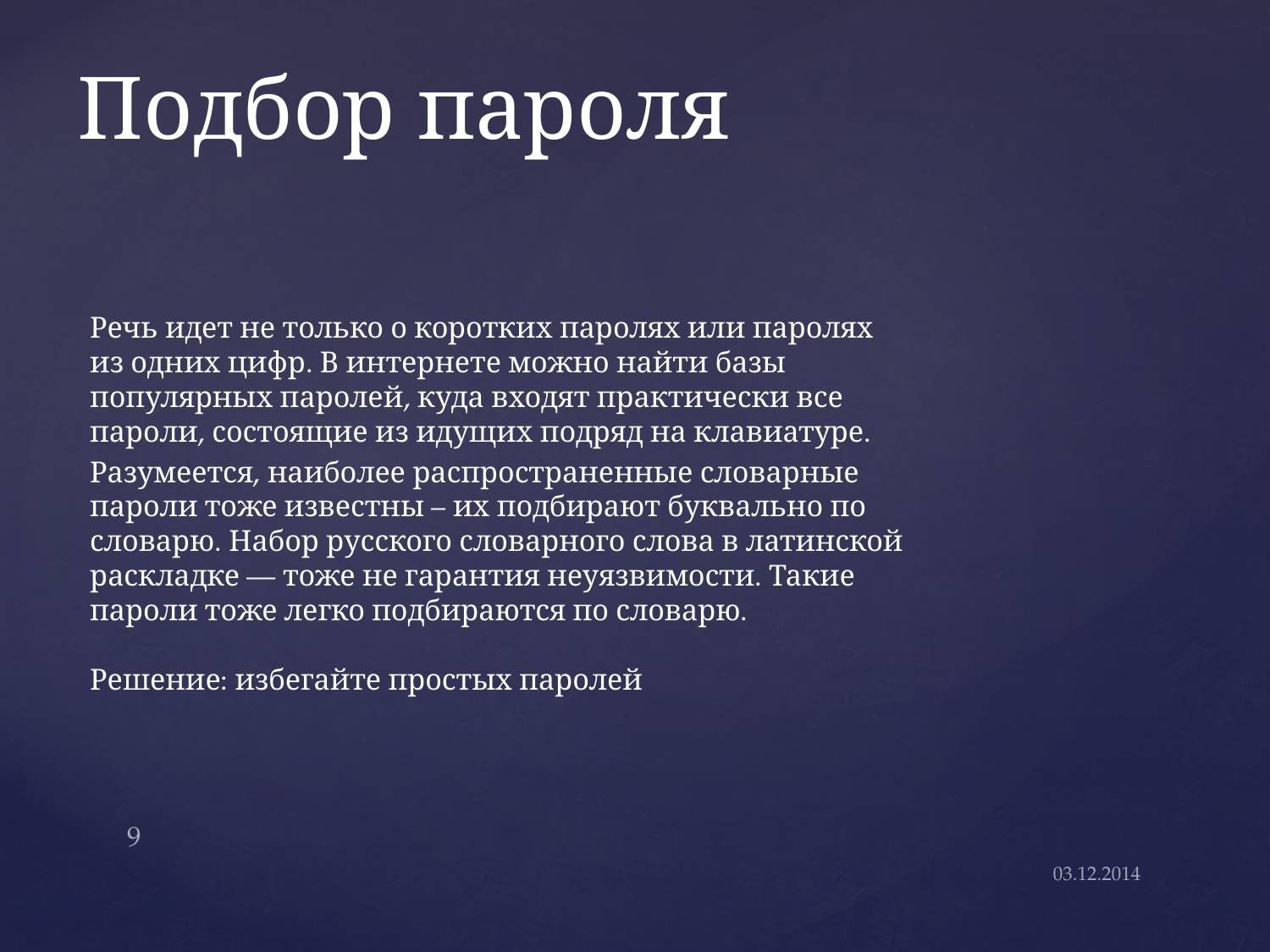

# Подбор пароля
Речь идет не только о коротких паролях или паролях из одних цифр. В интернете можно найти базы популярных паролей, куда входят практически все пароли, состоящие из идущих подряд на клавиатуре.
Разумеется, наиболее распространенные словарные пароли тоже известны – их подбирают буквально по словарю. Набор русского словарного слова в латинской раскладке — тоже не гарантия неуязвимости. Такие пароли тоже легко подбираются по словарю.
Решение: избегайте простых паролей

9
03.12.2014